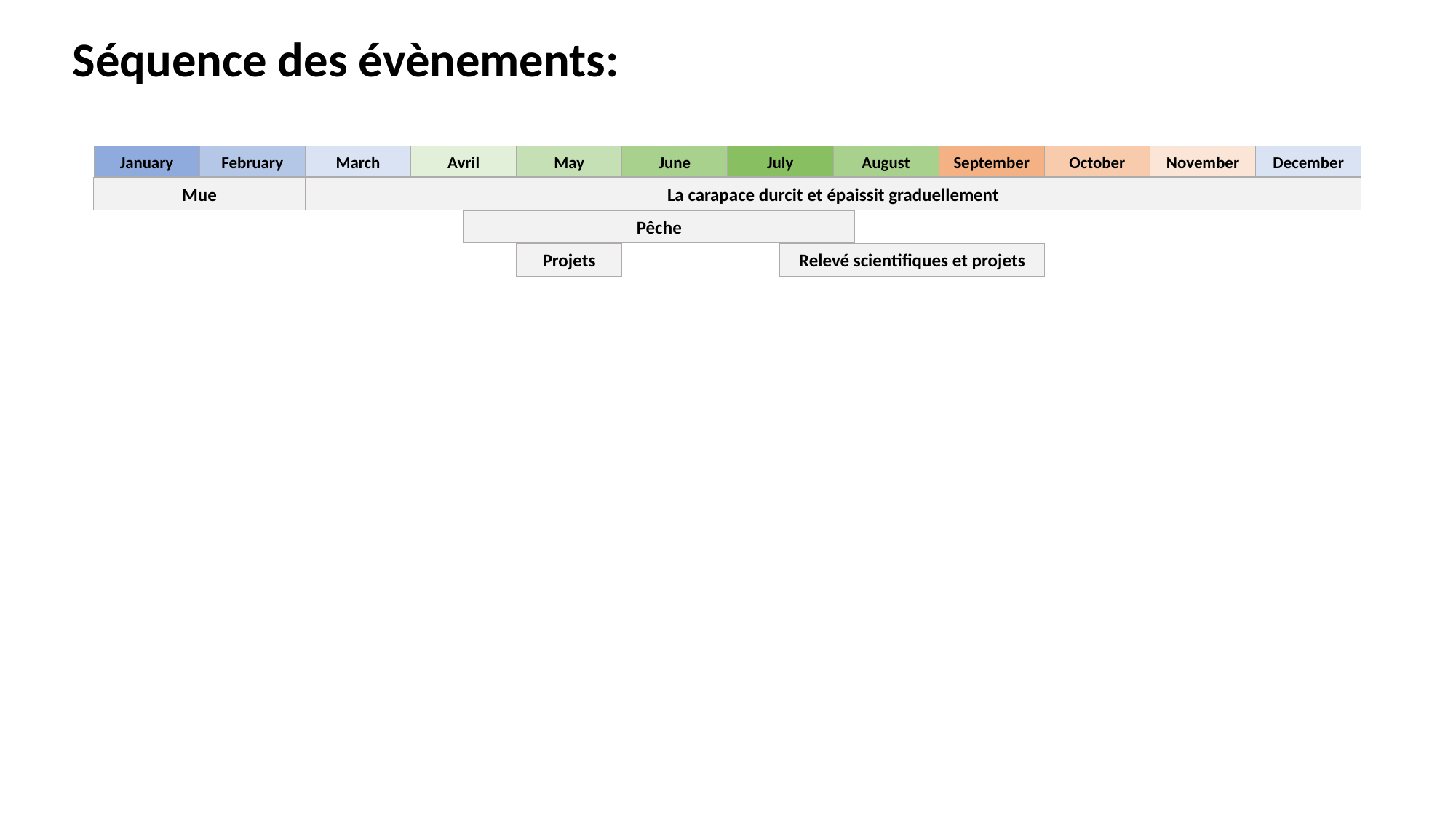

# Séquence des évènements:
January
February
March
Avril
May
June
July
August
September
October
November
December
La carapace durcit et épaissit graduellement
Mue
Pêche
Projets
Relevé scientifiques et projets